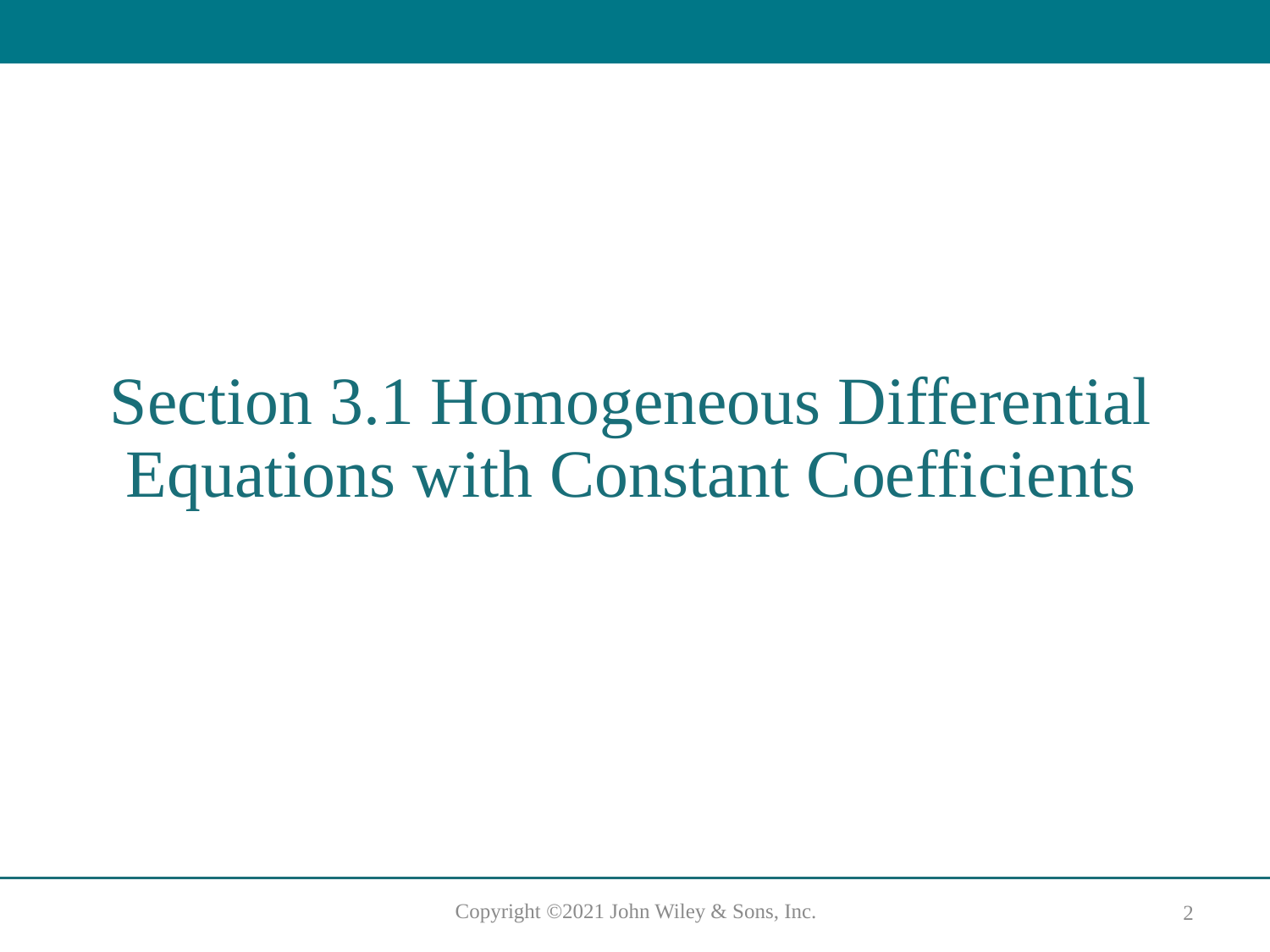

# Section 3.1 Homogeneous Differential Equations with Constant Coefficients